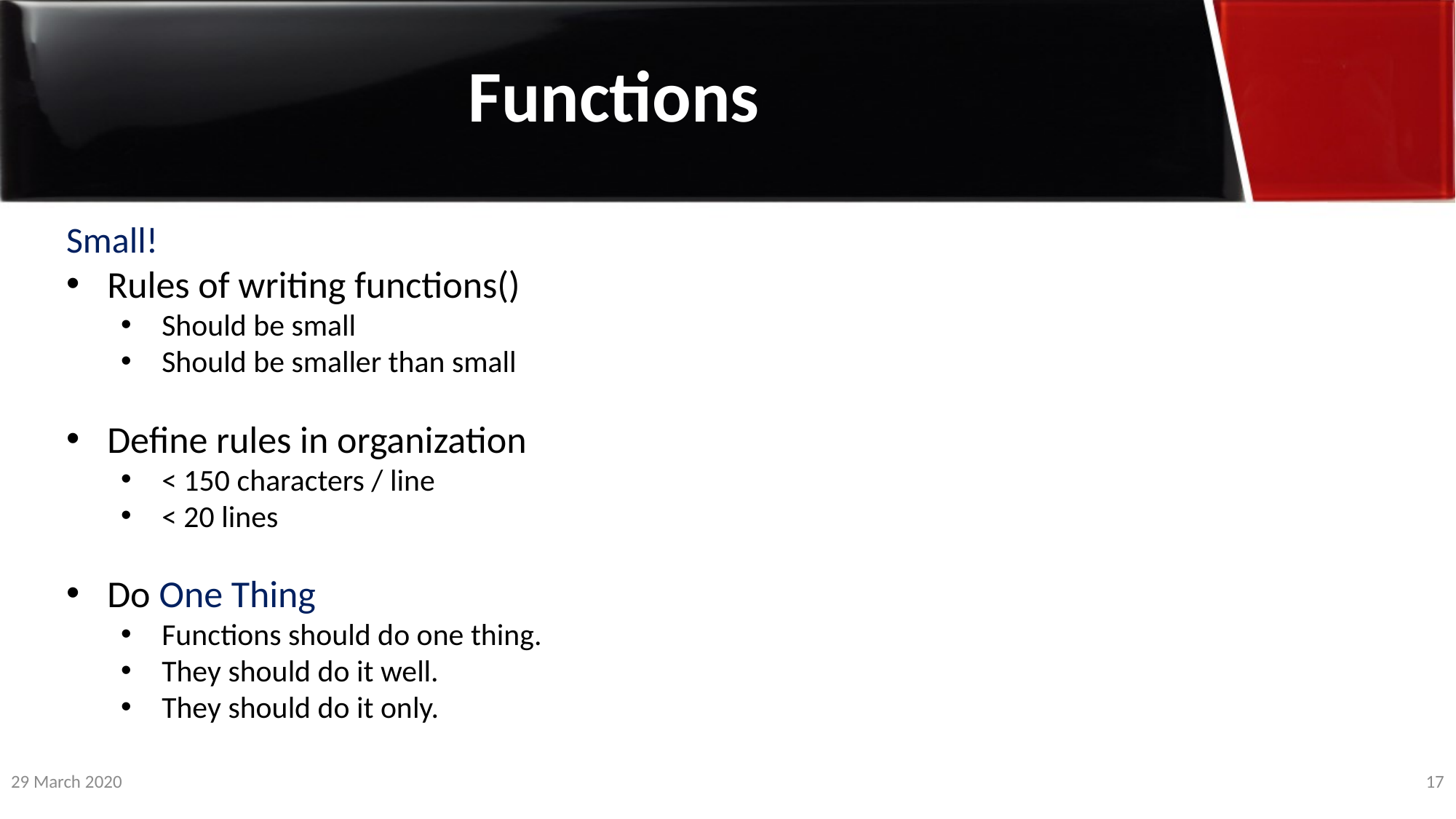

Functions
Small!
Rules of writing functions()
Should be small
Should be smaller than small

Define rules in organization
< 150 characters / line
< 20 lines

Do One Thing
Functions should do one thing.
They should do it well.
They should do it only.

29 March 2020
17